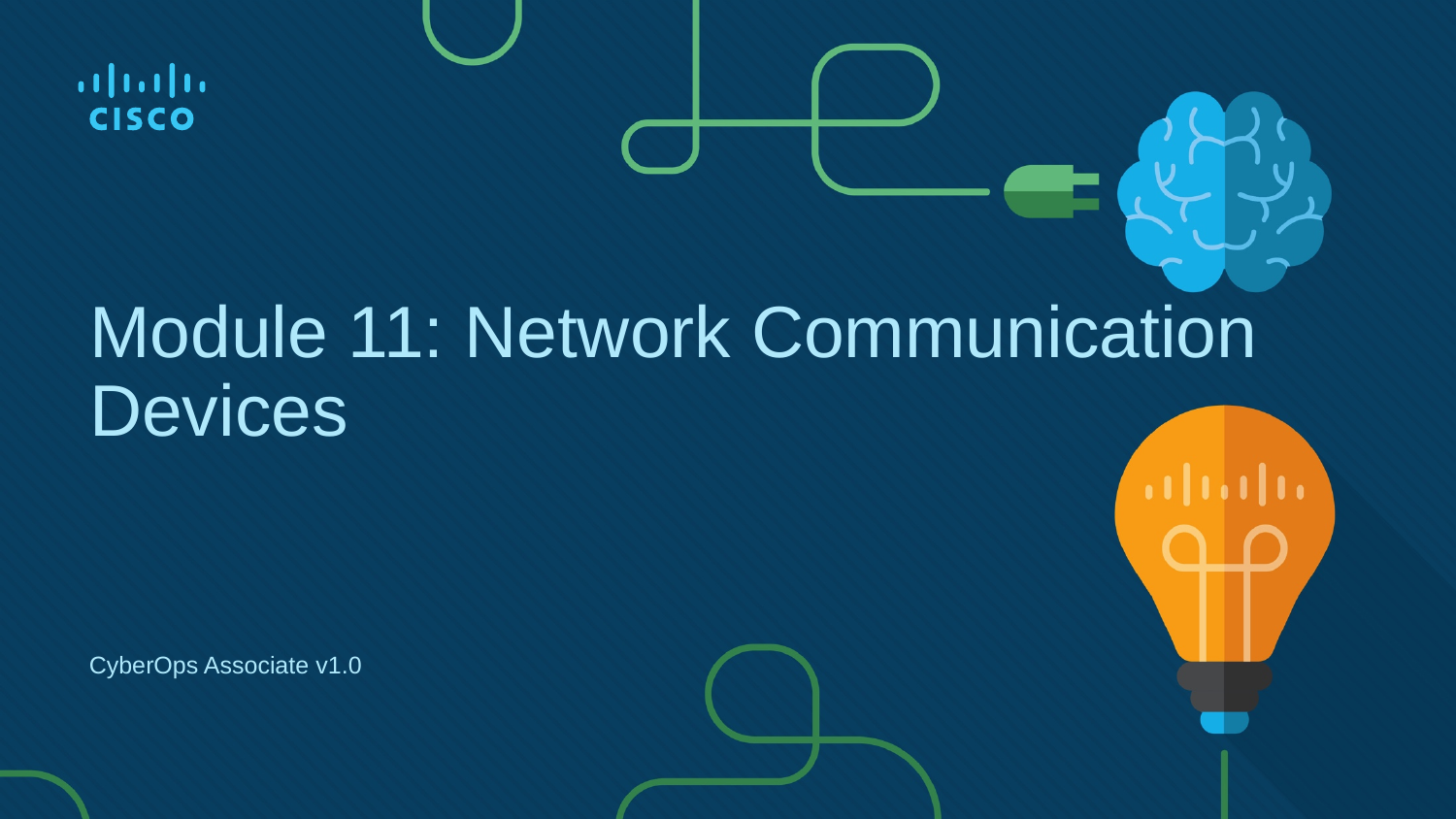

# Module 11: Network Communication Devices
CyberOps Associate v1.0